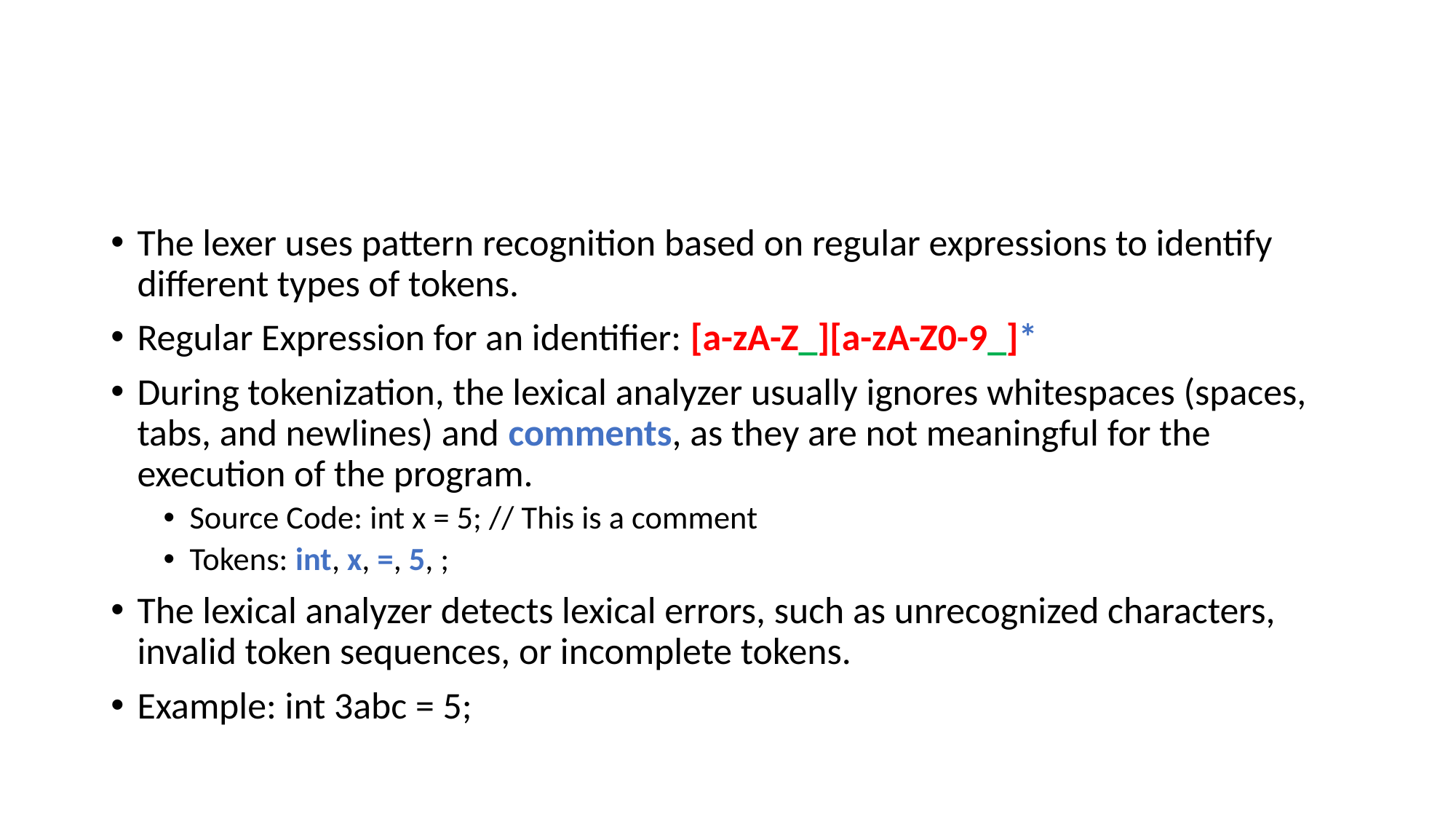

#
The lexer uses pattern recognition based on regular expressions to identify different types of tokens.
Regular Expression for an identifier: [a-zA-Z_][a-zA-Z0-9_]*
During tokenization, the lexical analyzer usually ignores whitespaces (spaces, tabs, and newlines) and comments, as they are not meaningful for the execution of the program.
Source Code: int x = 5; // This is a comment
Tokens: int, x, =, 5, ;
The lexical analyzer detects lexical errors, such as unrecognized characters, invalid token sequences, or incomplete tokens.
Example: int 3abc = 5;